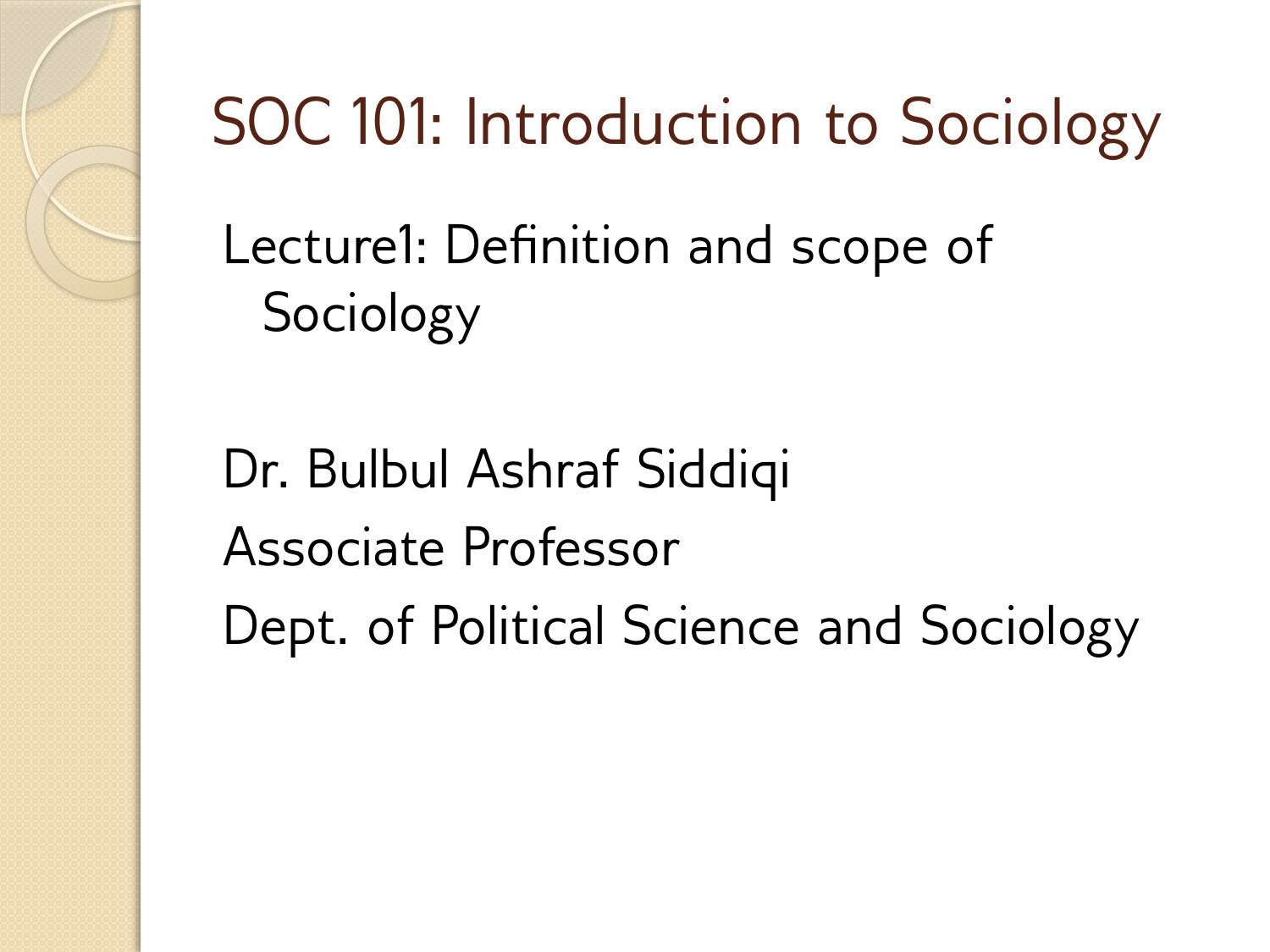

# SOC 101: Introduction to Sociology
Lecture1: Definition and scope of Sociology

Dr. Bulbul Ashraf Siddiqi
Associate Professor
Dept. of Political Science and Sociology